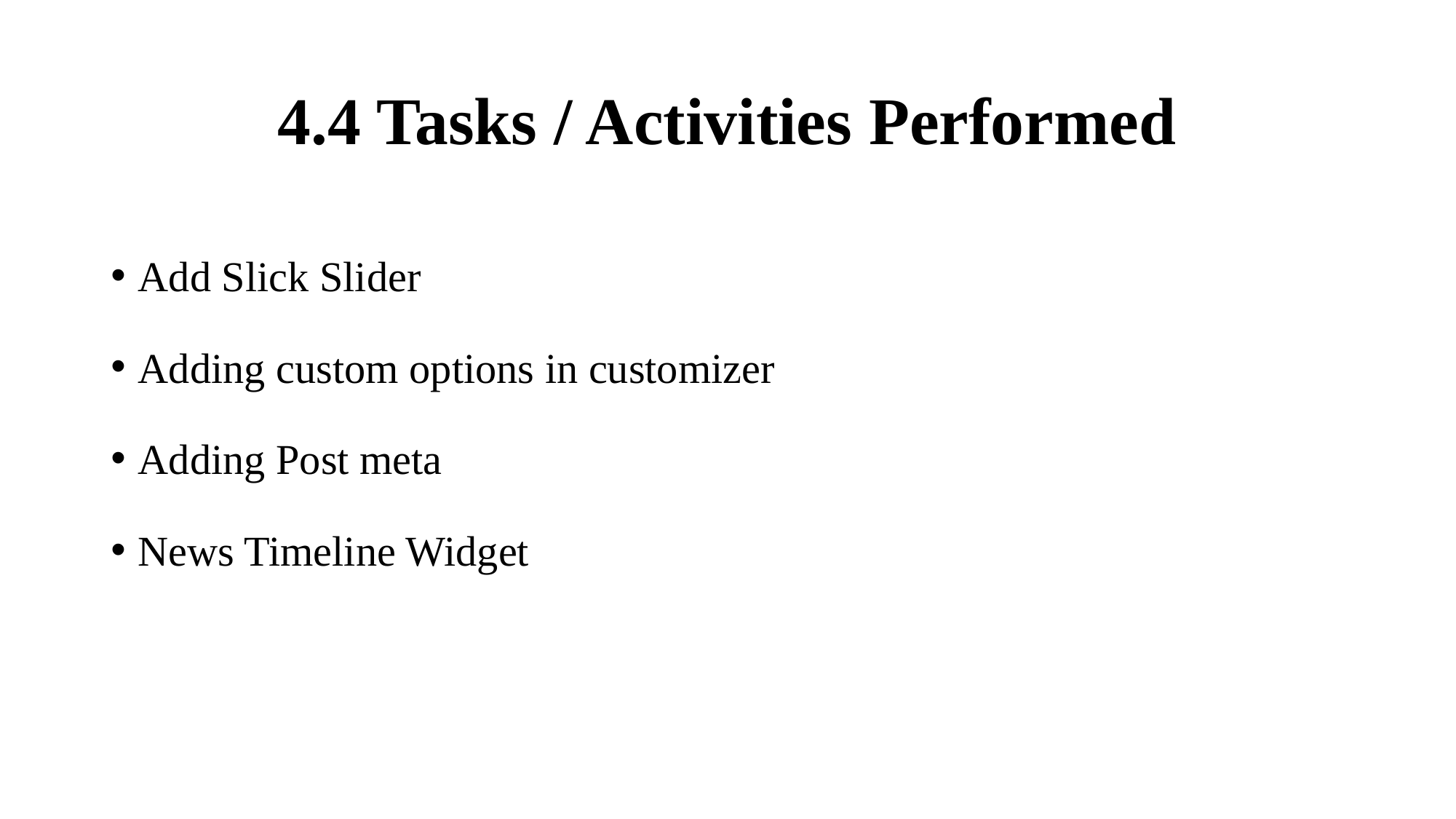

# 4.4 Tasks / Activities Performed
Add Slick Slider
Adding custom options in customizer
Adding Post meta
News Timeline Widget